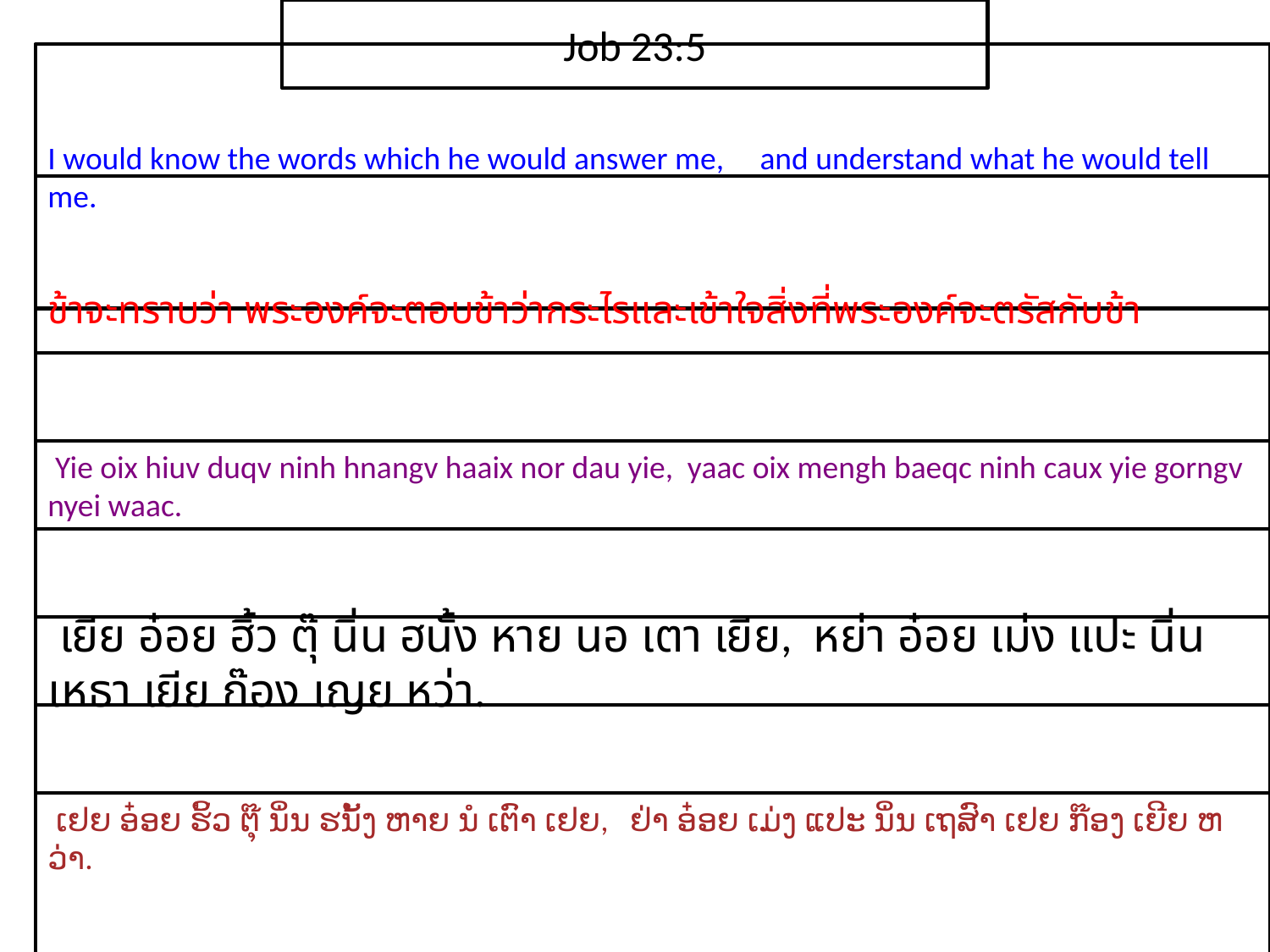

Job 23:5
I would know the words which he would answer me,     and understand what he would tell me.
ข้า​จะ​ทราบ​ว่า ​พระ​องค์​จะ​ตอบ​ข้า​ว่า​กระไรและ​เข้าใจ​สิ่ง​ที่​พระ​องค์​จะ​ตรัส​กับ​ข้า
 Yie oix hiuv duqv ninh hnangv haaix nor dau yie,  yaac oix mengh baeqc ninh caux yie gorngv nyei waac.
 เยีย อ๋อย ฮิ้ว ตุ๊ นิ่น ฮนั้ง หาย นอ เตา เยีย,  หย่า อ๋อย เม่ง แปะ นิ่น เหธา เยีย ก๊อง เญย หว่า.
 ເຢຍ ອ໋ອຍ ຮິ້ວ ຕຸ໊ ນິ່ນ ຮນັ້ງ ຫາຍ ນໍ ເຕົາ ເຢຍ,   ຢ່າ ອ໋ອຍ ເມ່ງ ແປະ ນິ່ນ ເຖສົາ ເຢຍ ກ໊ອງ ເຍີຍ ຫວ່າ.